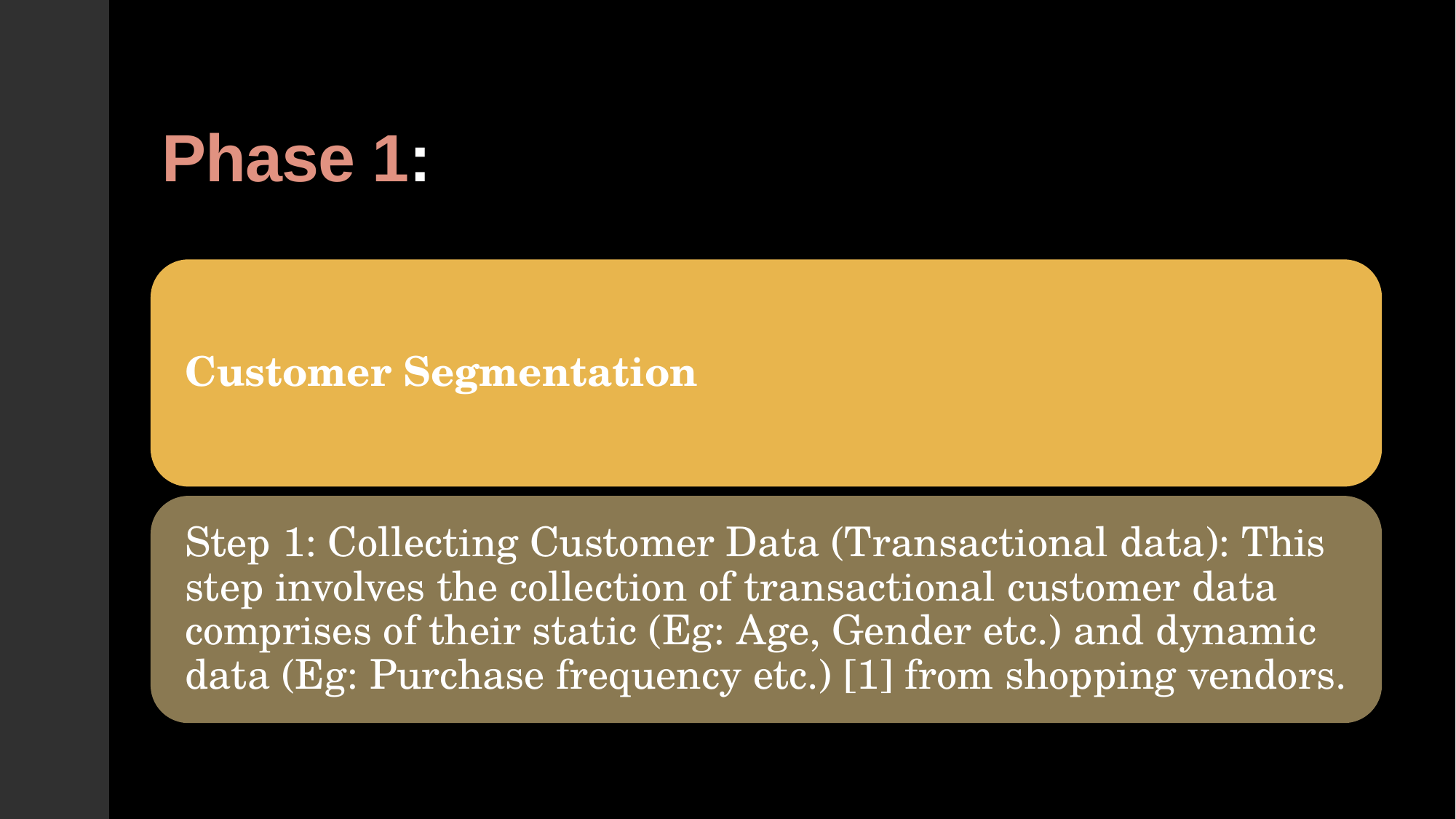

# Phase 1:
Customer Segmentation
Step 1: Collecting Customer Data (Transactional data): This step involves the collection of transactional customer data comprises of their static (Eg: Age, Gender etc.) and dynamic data (Eg: Purchase frequency etc.) [1] from shopping vendors.